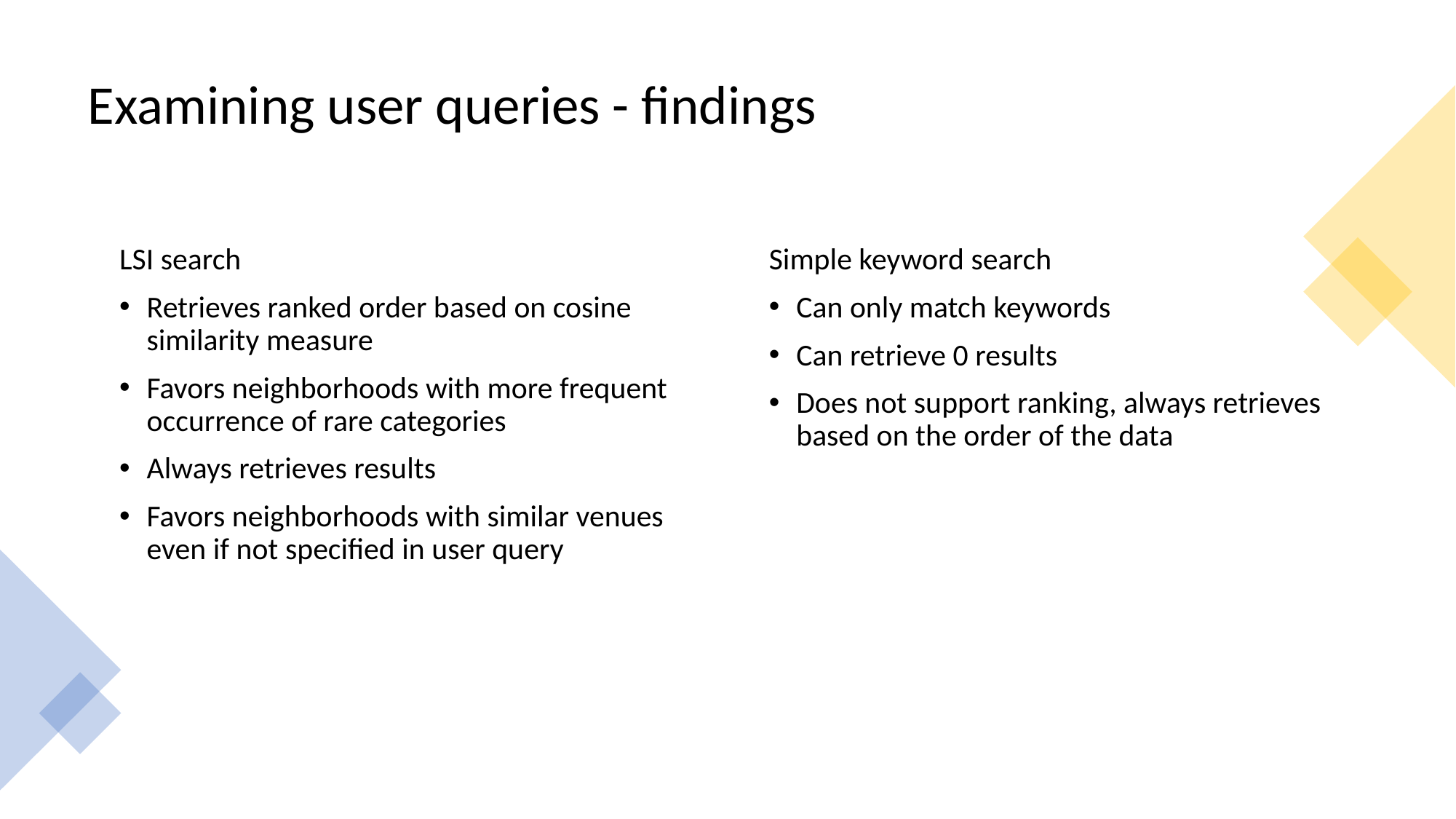

# Examining user queries - findings

LSI search
Retrieves ranked order based on cosine similarity measure
Favors neighborhoods with more frequent occurrence of rare categories
Always retrieves results
Favors neighborhoods with similar venues even if not specified in user query
Simple keyword search
Can only match keywords
Can retrieve 0 results
Does not support ranking, always retrieves based on the order of the data